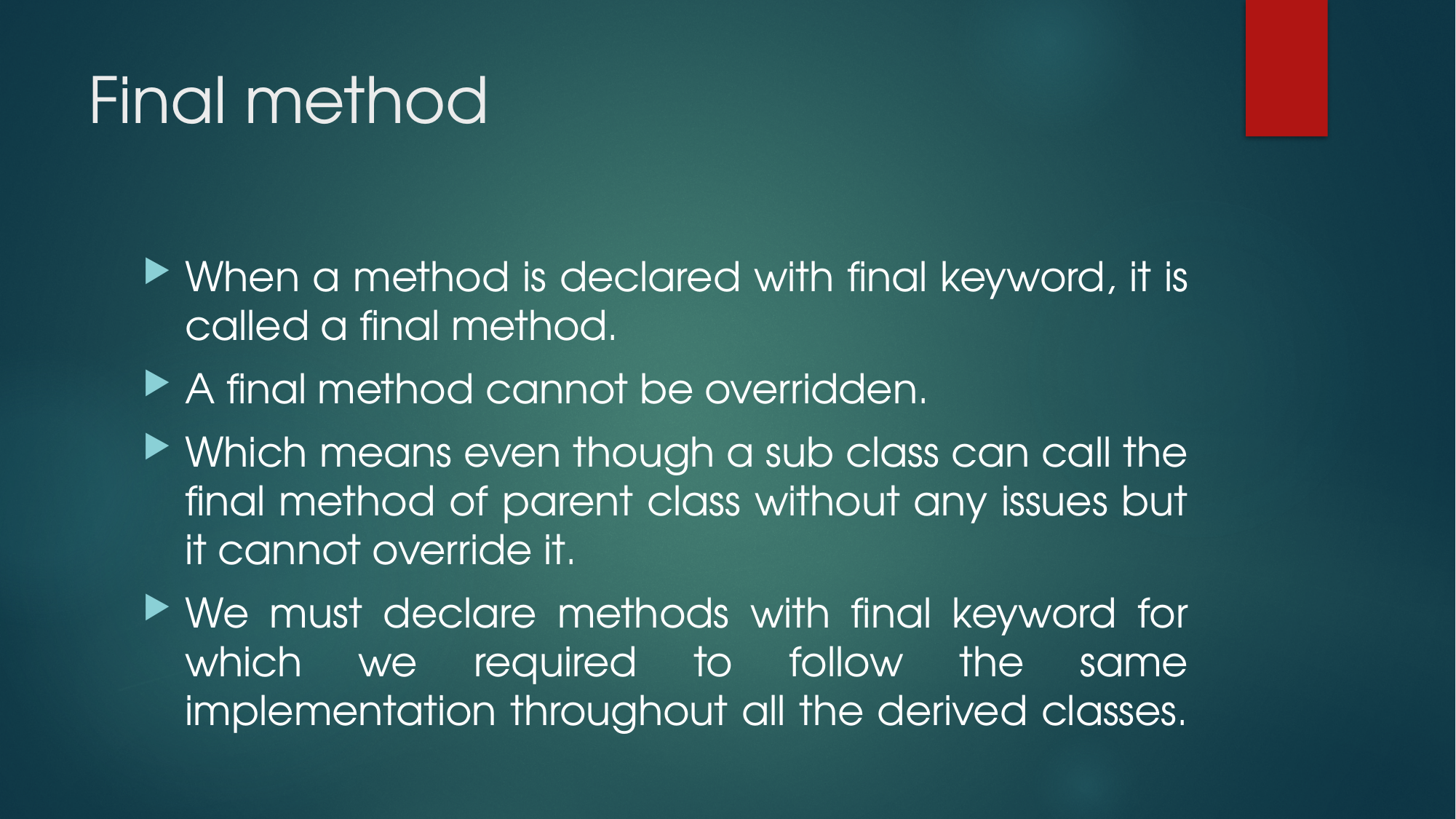

# Final method
When a method is declared with final keyword, it is called a final method.
A final method cannot be overridden.
Which means even though a sub class can call the final method of parent class without any issues but it cannot override it.
We must declare methods with final keyword for which we required to follow the same implementation throughout all the derived classes.